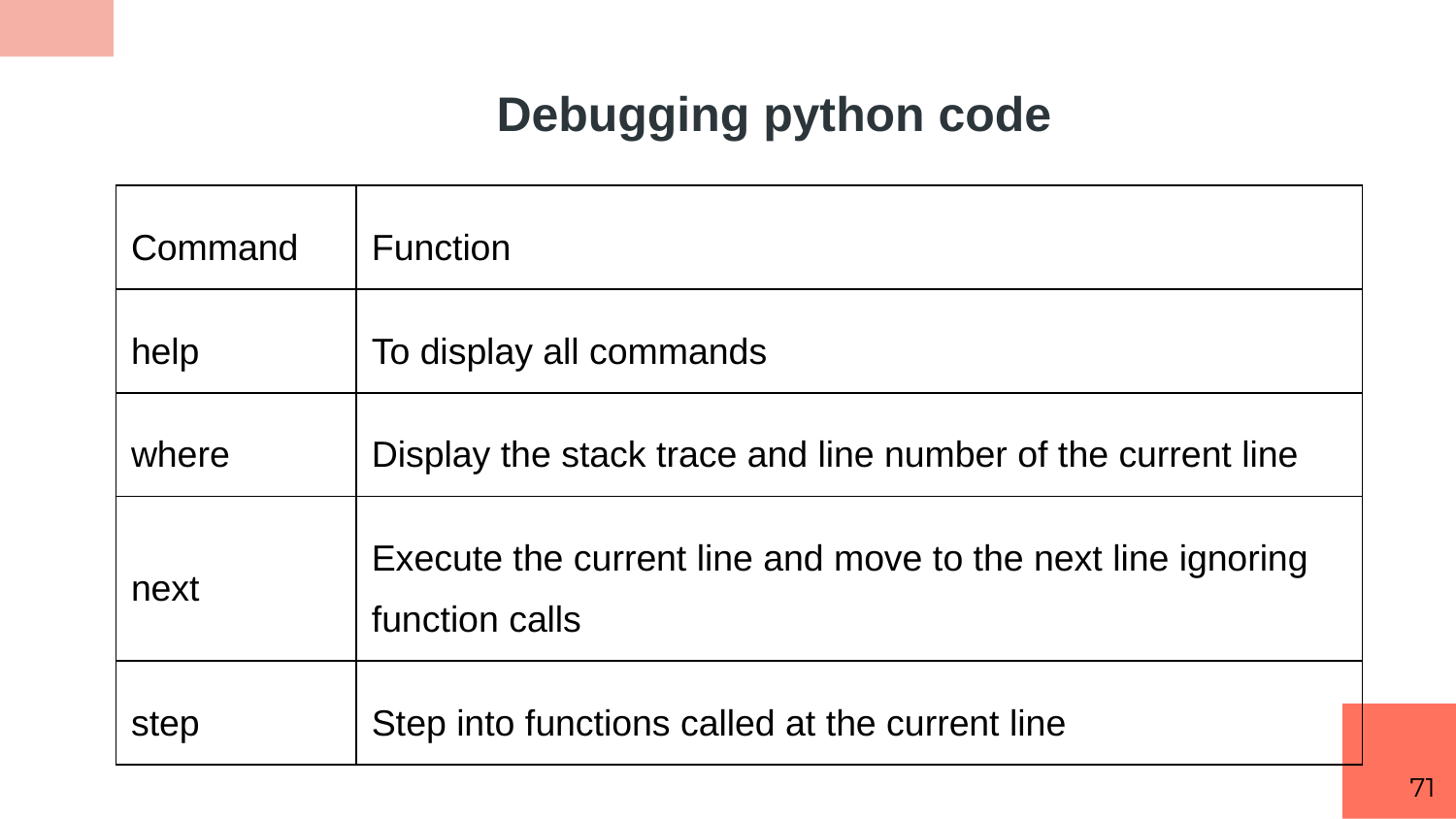

Debugging python code
| Command | Function |
| --- | --- |
| help | To display all commands |
| where | Display the stack trace and line number of the current line |
| next | Execute the current line and move to the next line ignoring function calls |
| step | Step into functions called at the current line |
71